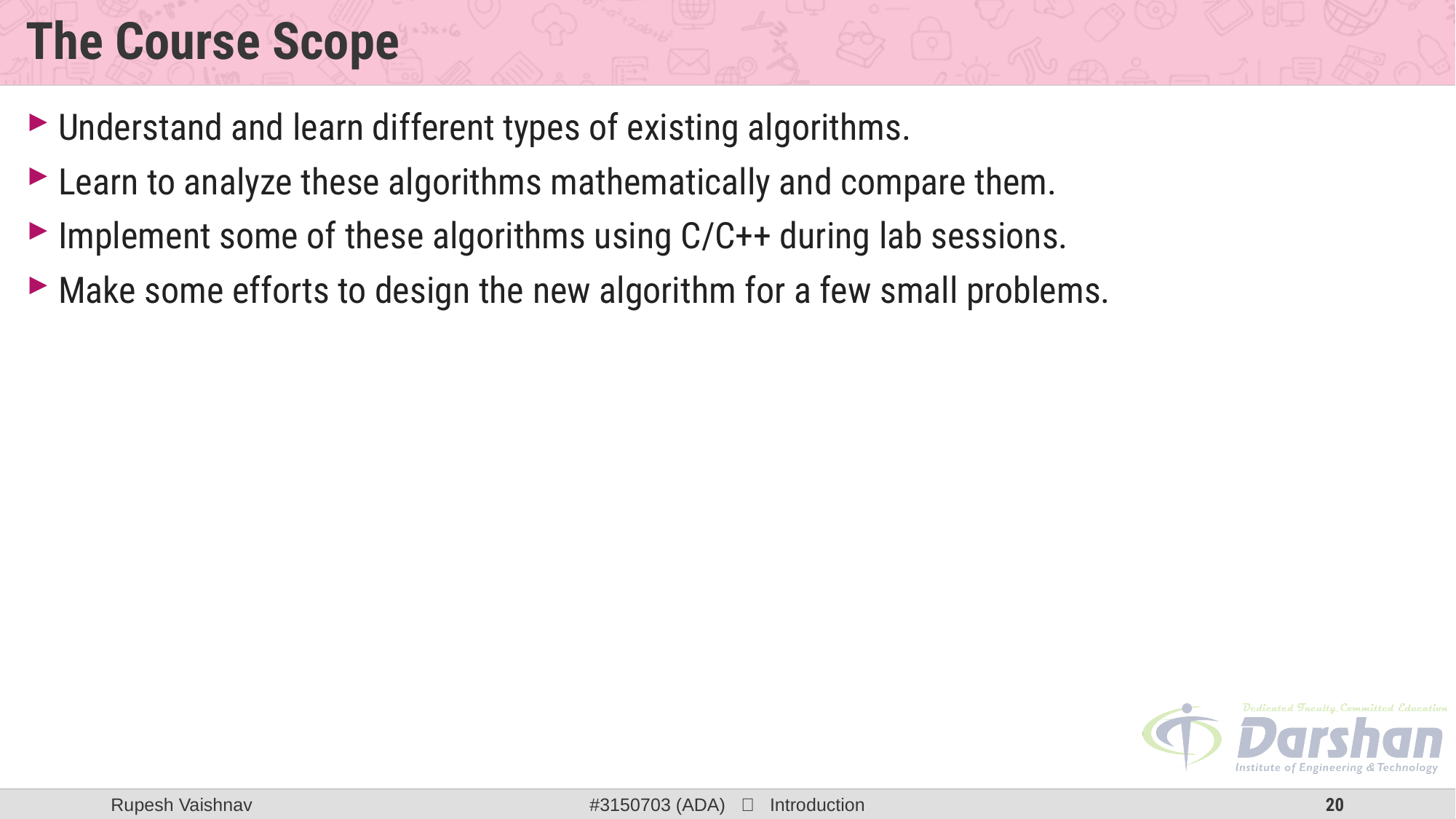

# The Course Scope
Understand and learn different types of existing algorithms.
Learn to analyze these algorithms mathematically and compare them.
Implement some of these algorithms using C/C++ during lab sessions.
Make some efforts to design the new algorithm for a few small problems.